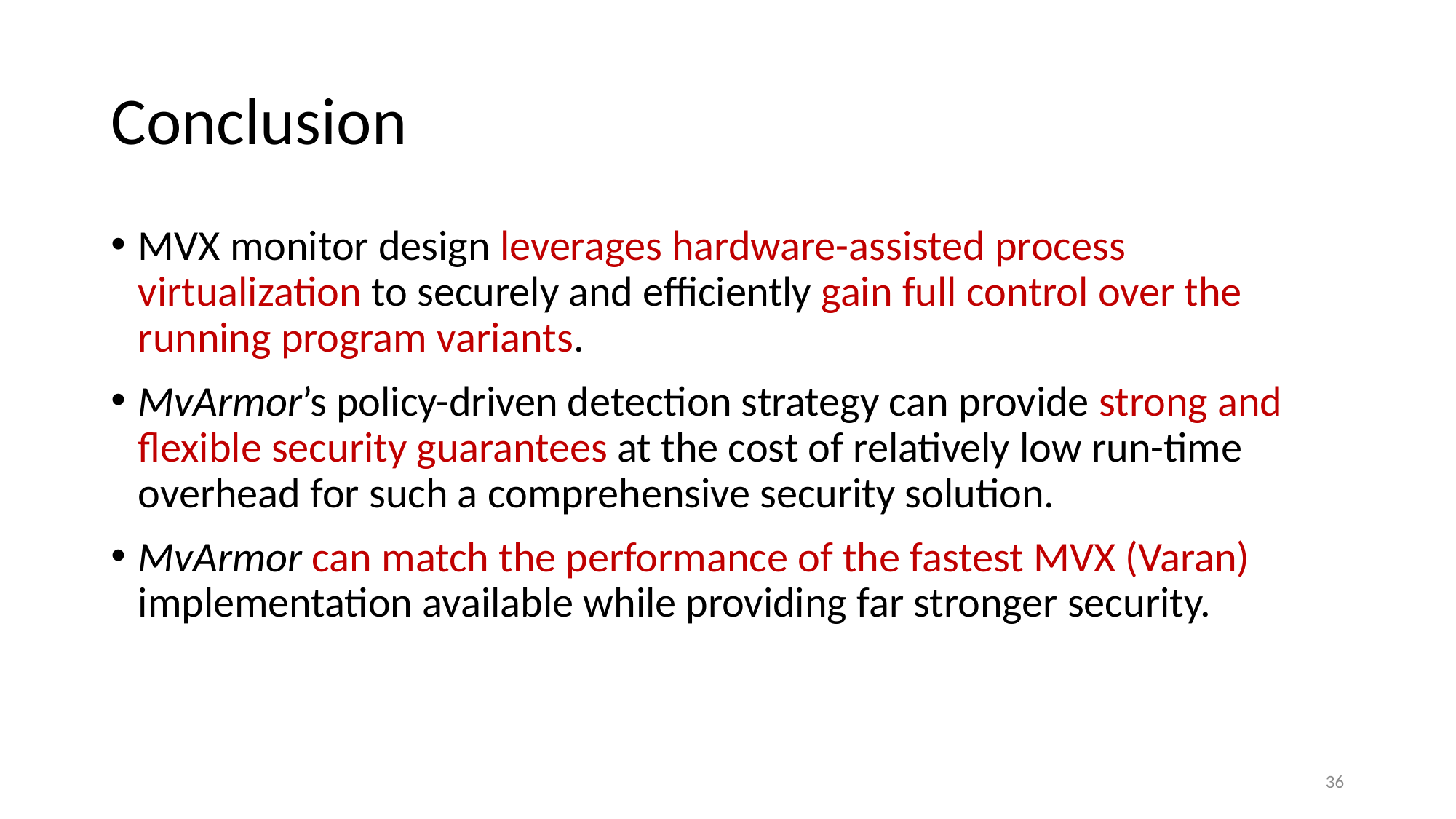

# Conclusion
MVX monitor design leverages hardware-assisted process virtualization to securely and efficiently gain full control over the running program variants.
MvArmor’s policy-driven detection strategy can provide strong and flexible security guarantees at the cost of relatively low run-time overhead for such a comprehensive security solution.
MvArmor can match the performance of the fastest MVX (Varan) implementation available while providing far stronger security.
36